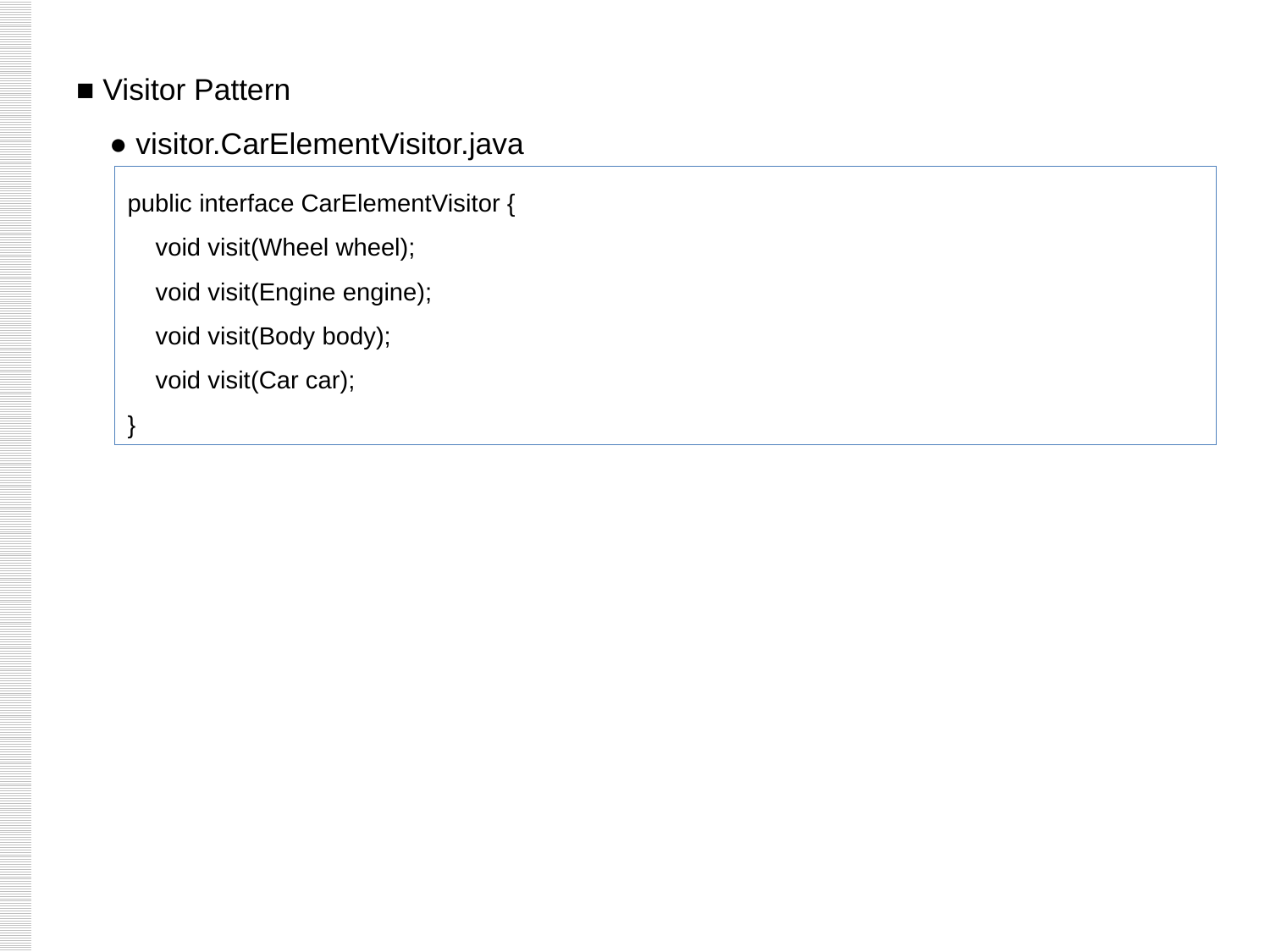

■ Visitor Pattern
    ● visitor.CarElementVisitor.java
public interface CarElementVisitor {
    void visit(Wheel wheel);
    void visit(Engine engine);
    void visit(Body body);
    void visit(Car car);
}